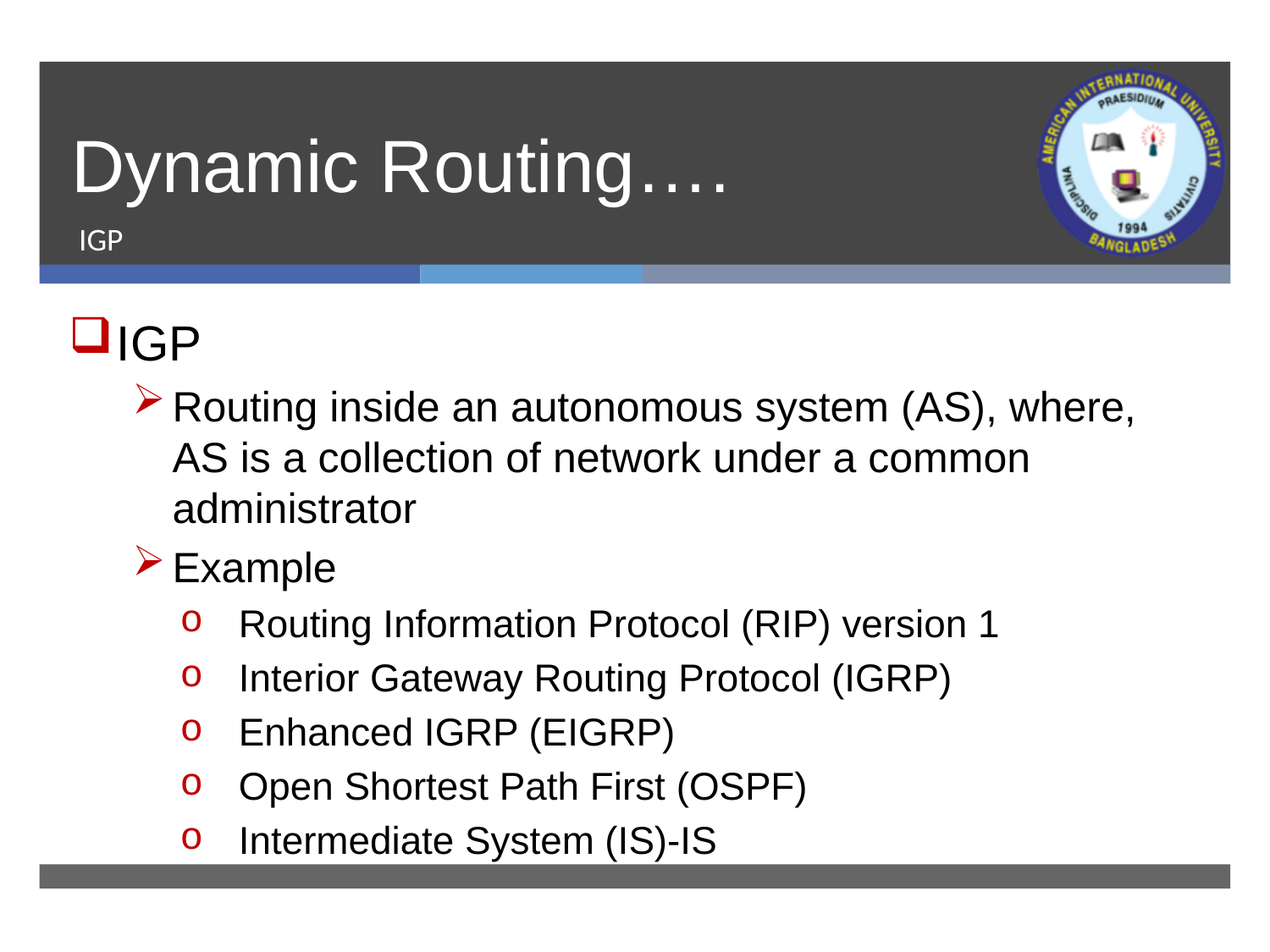

# Dynamic Routing….
IGP
IGP
Routing inside an autonomous system (AS), where, AS is a collection of network under a common administrator
Example
 Routing Information Protocol (RIP) version 1
 Interior Gateway Routing Protocol (IGRP)
 Enhanced IGRP (EIGRP)
 Open Shortest Path First (OSPF)
 Intermediate System (IS)-IS